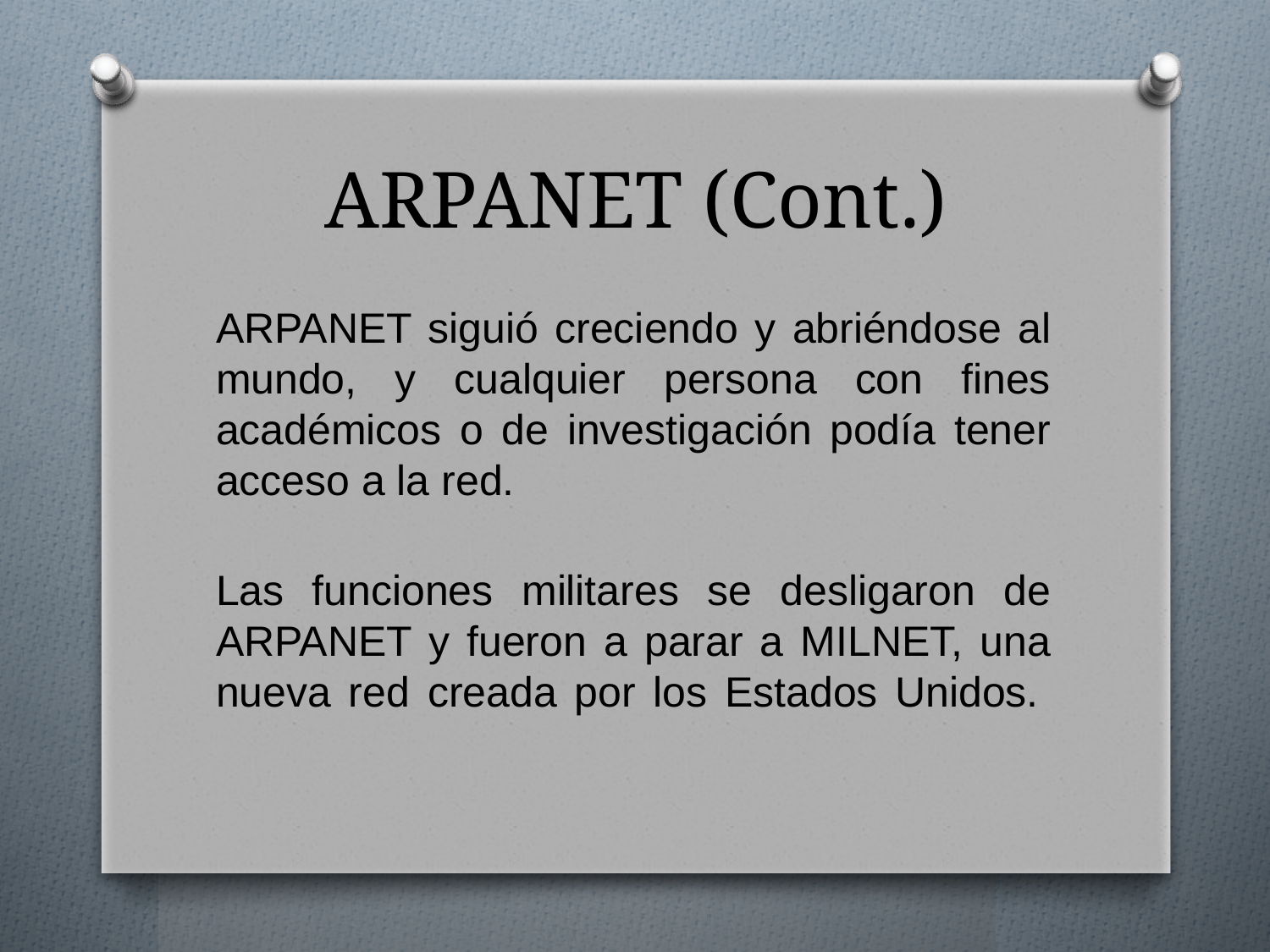

# ARPANET (Cont.)
ARPANET siguió creciendo y abriéndose al mundo, y cualquier persona con fines académicos o de investigación podía tener acceso a la red.
Las funciones militares se desligaron de ARPANET y fueron a parar a MILNET, una nueva red creada por los Estados Unidos.